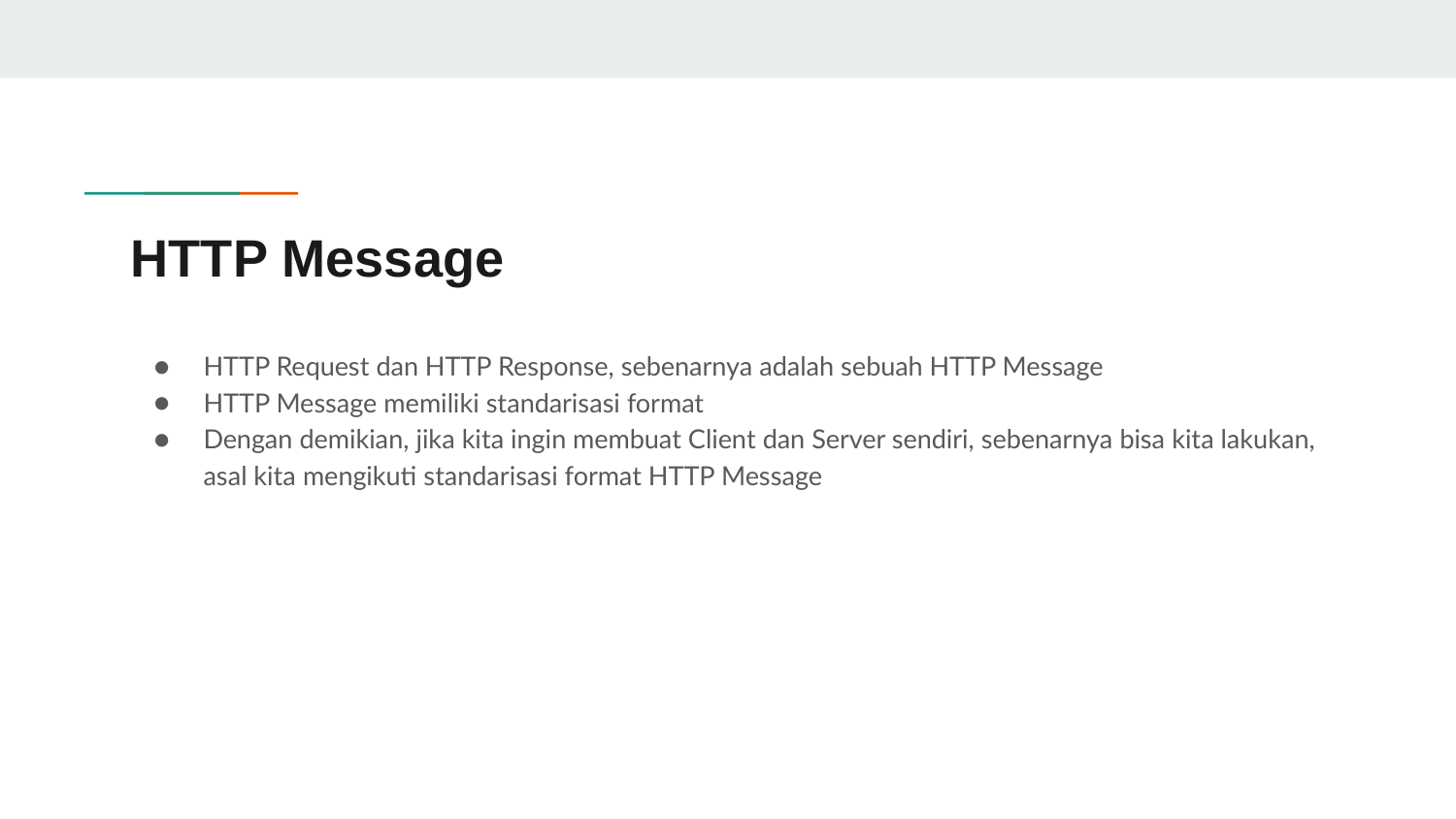

# HTTP Message
HTTP Request dan HTTP Response, sebenarnya adalah sebuah HTTP Message
HTTP Message memiliki standarisasi format
Dengan demikian, jika kita ingin membuat Client dan Server sendiri, sebenarnya bisa kita lakukan, asal kita mengikuti standarisasi format HTTP Message